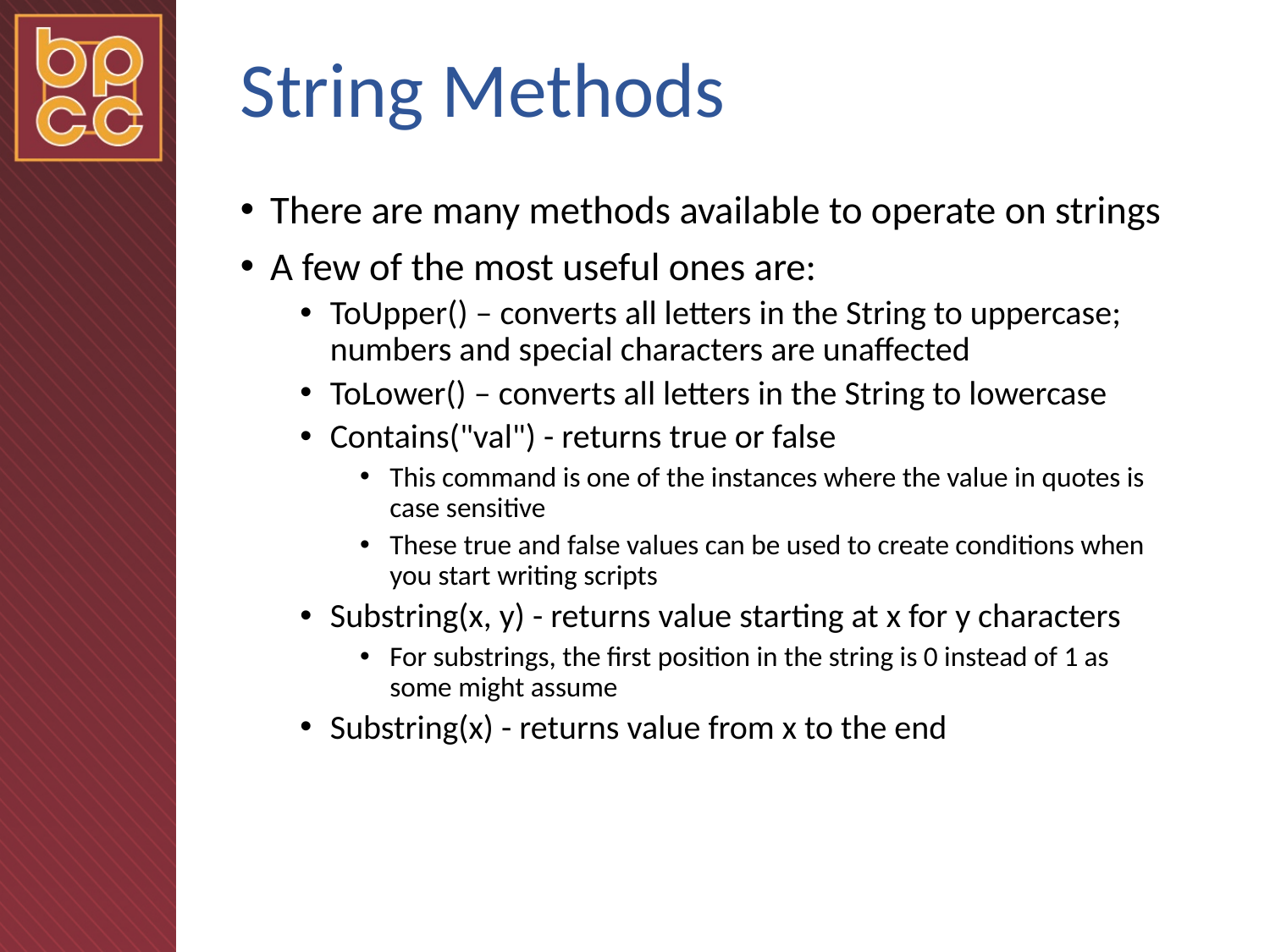

# String Methods
There are many methods available to operate on strings
A few of the most useful ones are:
ToUpper() – converts all letters in the String to uppercase; numbers and special characters are unaffected
ToLower() – converts all letters in the String to lowercase
Contains("val") - returns true or false
This command is one of the instances where the value in quotes is case sensitive
These true and false values can be used to create conditions when you start writing scripts
Substring(x, y) - returns value starting at x for y characters
For substrings, the first position in the string is 0 instead of 1 as some might assume
Substring(x) - returns value from x to the end